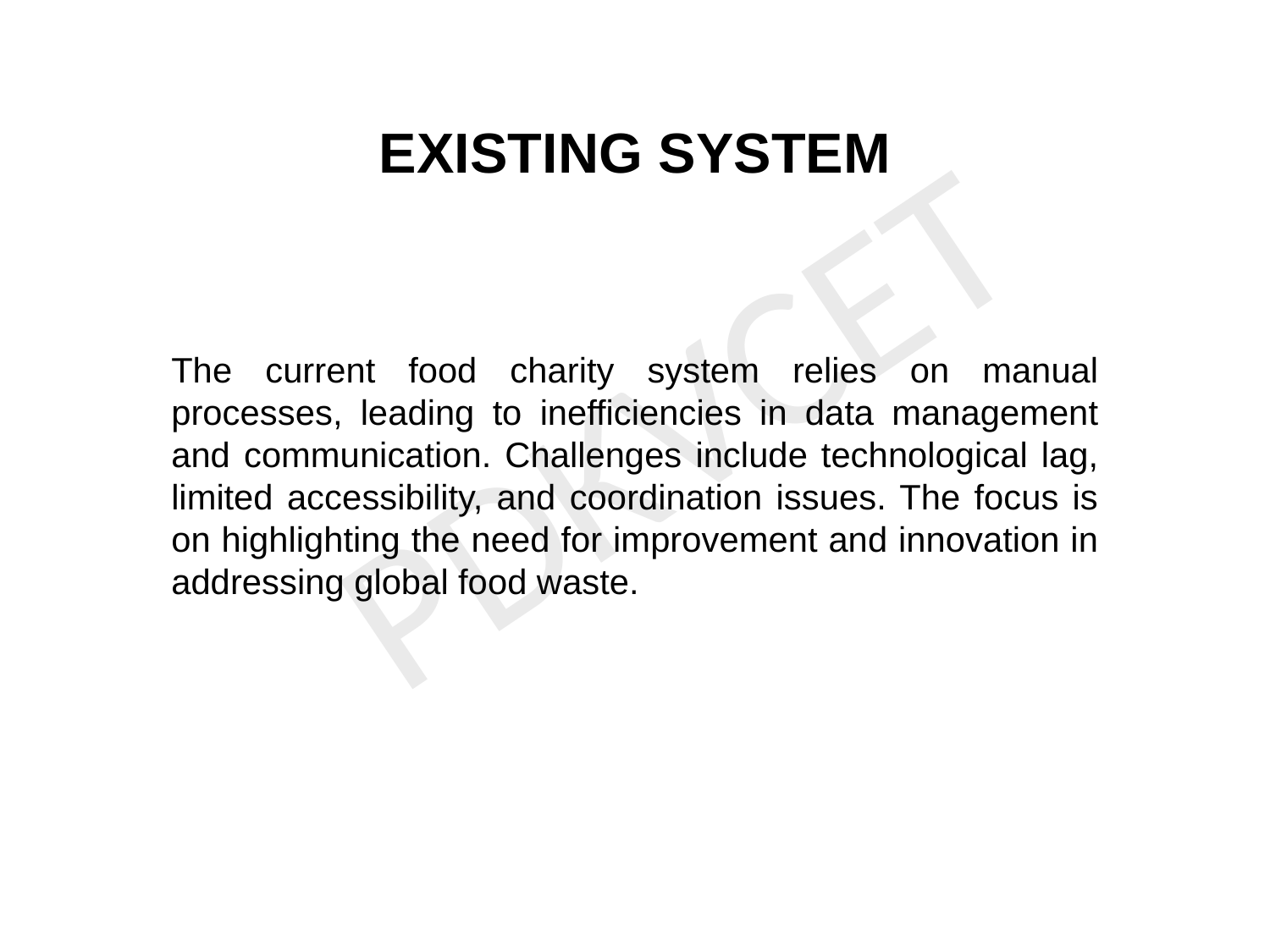

EXISTING SYSTEM

PDKVCET
The current food charity system relies on manual processes, leading to inefficiencies in data management and communication. Challenges include technological lag, limited accessibility, and coordination issues. The focus is on highlighting the need for improvement and innovation in addressing global food waste.